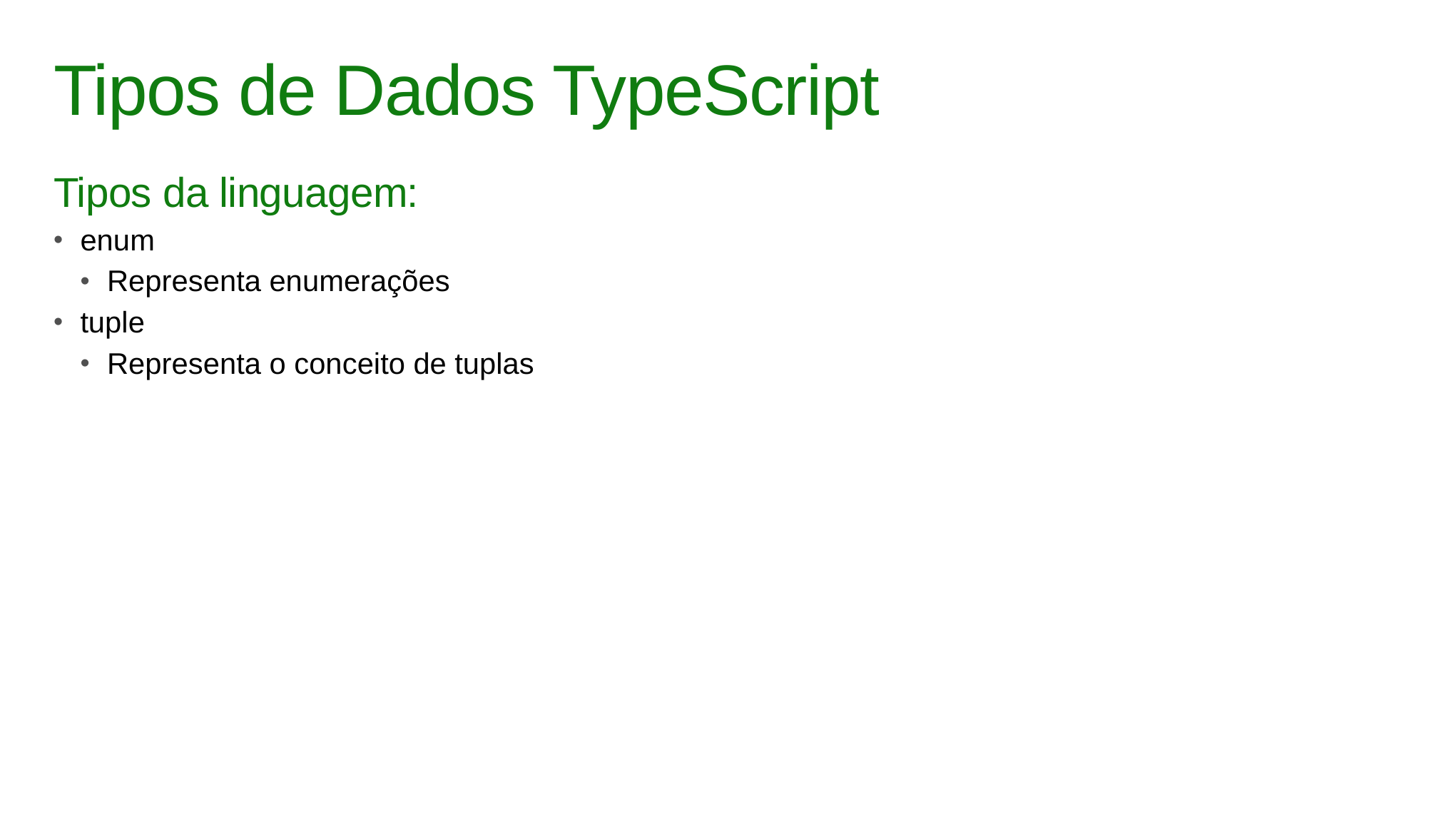

# Tipos de Dados TypeScript
Tipos da linguagem:
enum
Representa enumerações
tuple
Representa o conceito de tuplas